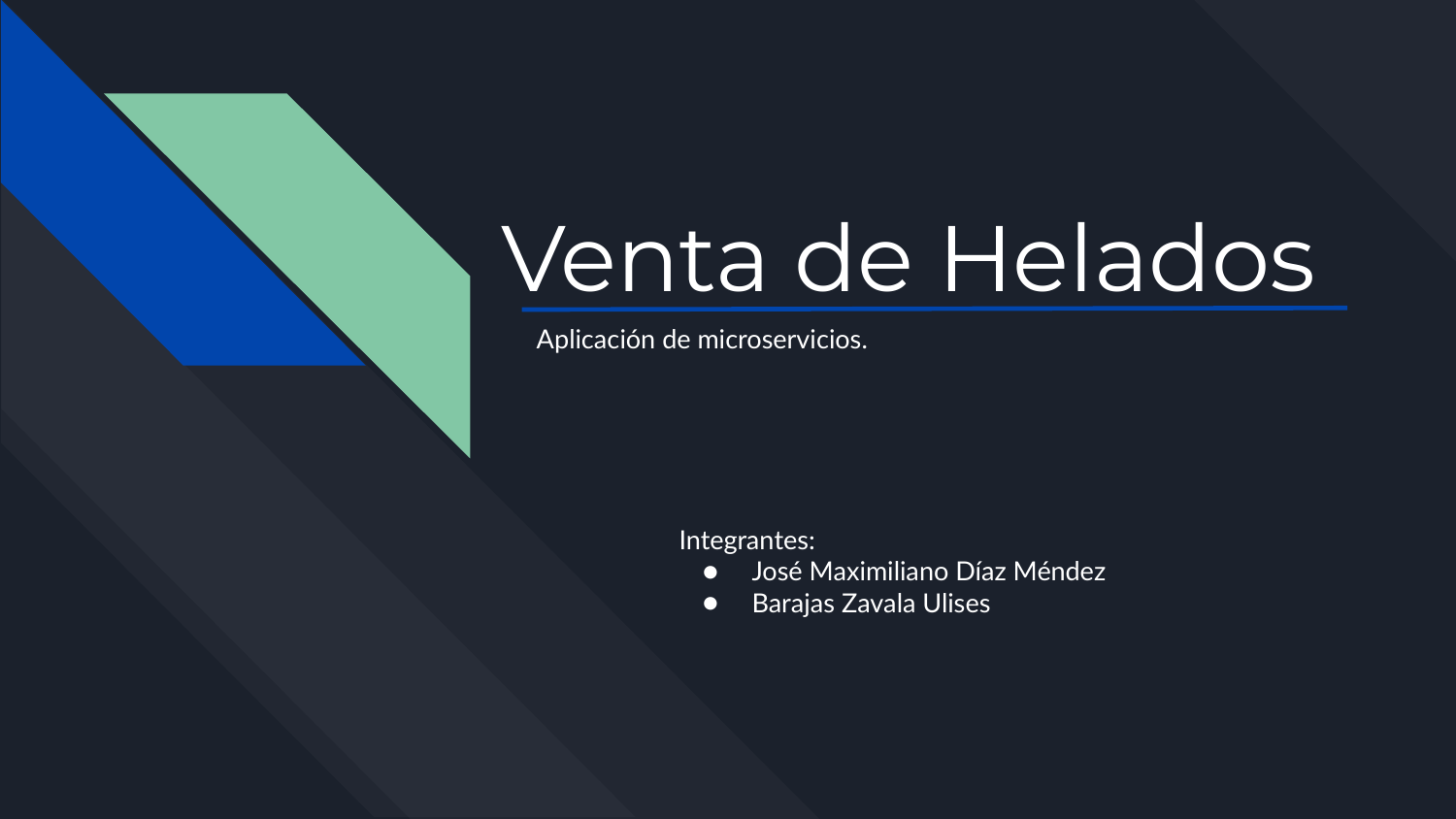

# Venta de Helados
Aplicación de microservicios.
Integrantes:
José Maximiliano Díaz Méndez
Barajas Zavala Ulises